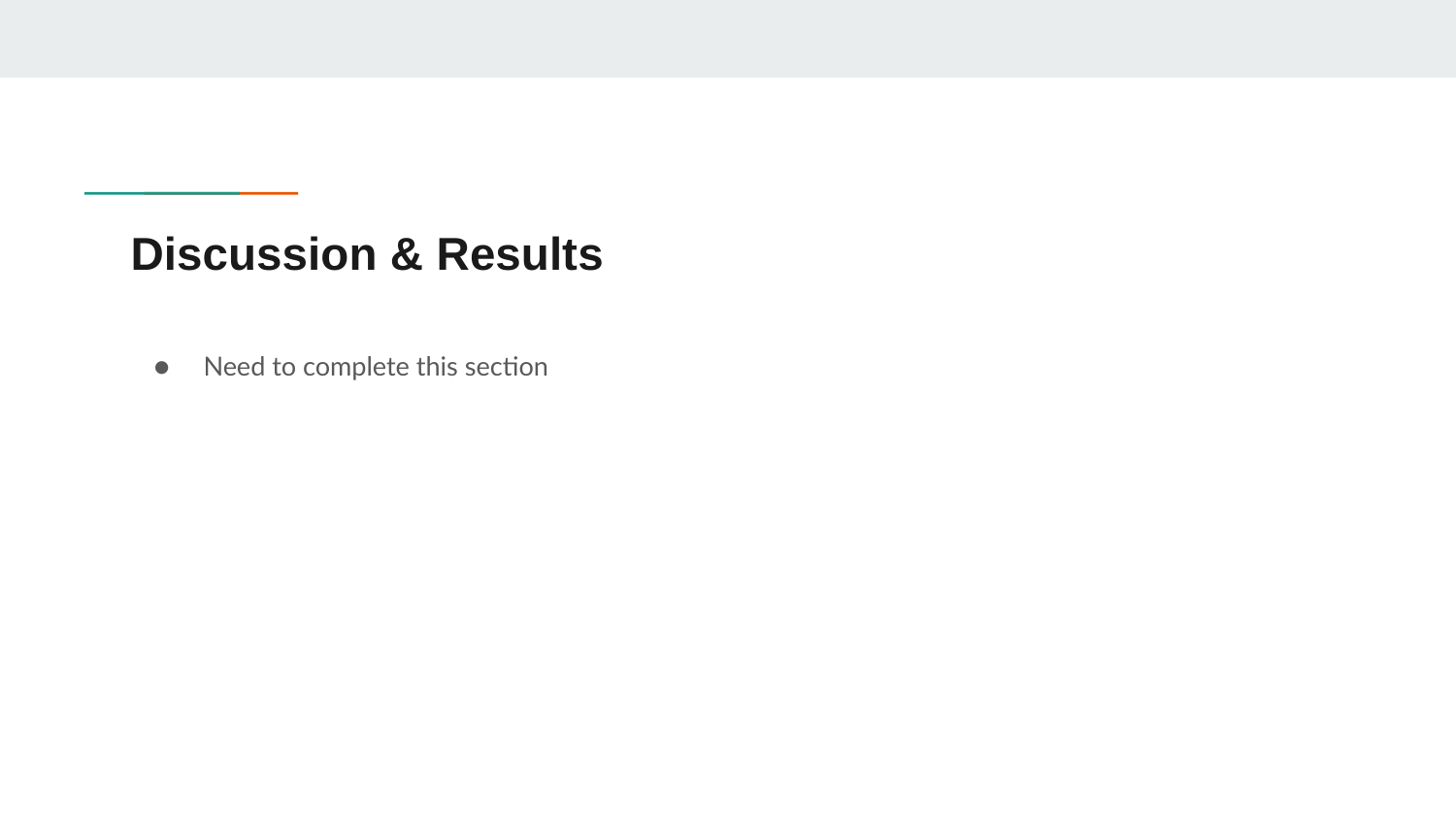

# Discussion & Results
Need to complete this section